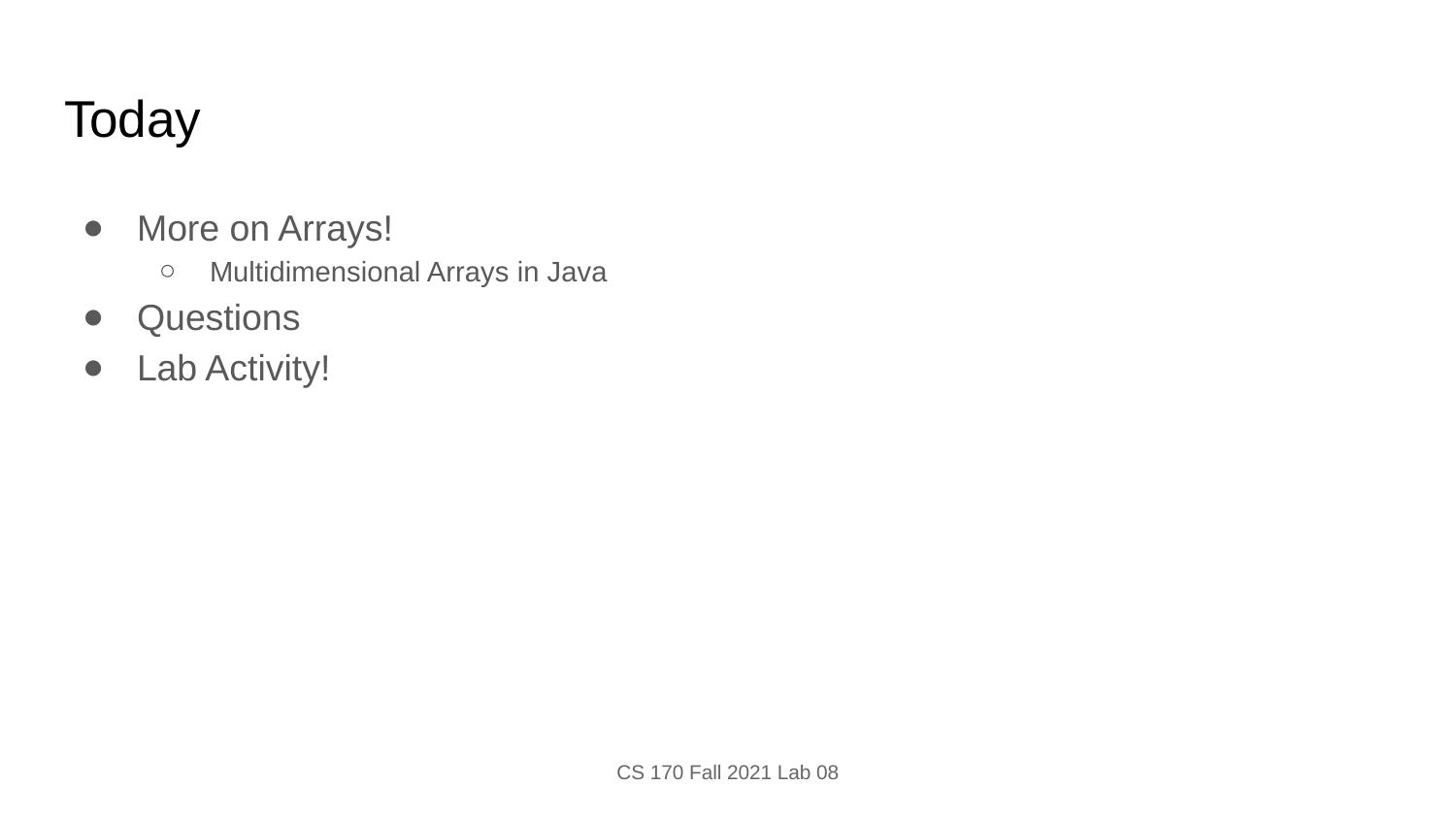

# Today

More on Arrays!
Multidimensional Arrays in Java
Questions
Lab Activity!